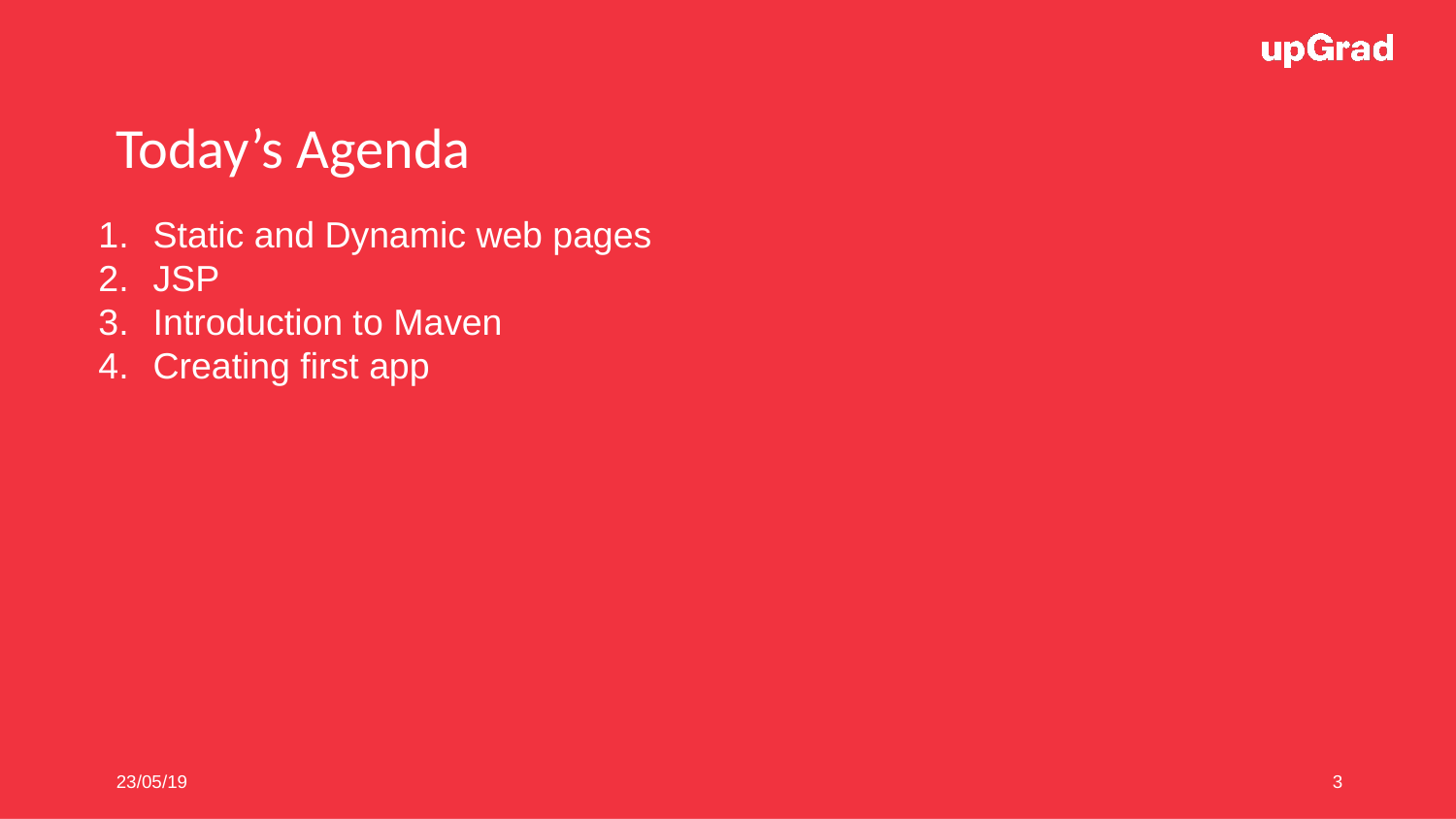

Today’s Agenda
Static and Dynamic web pages
JSP
Introduction to Maven
Creating first app
23/05/19
3